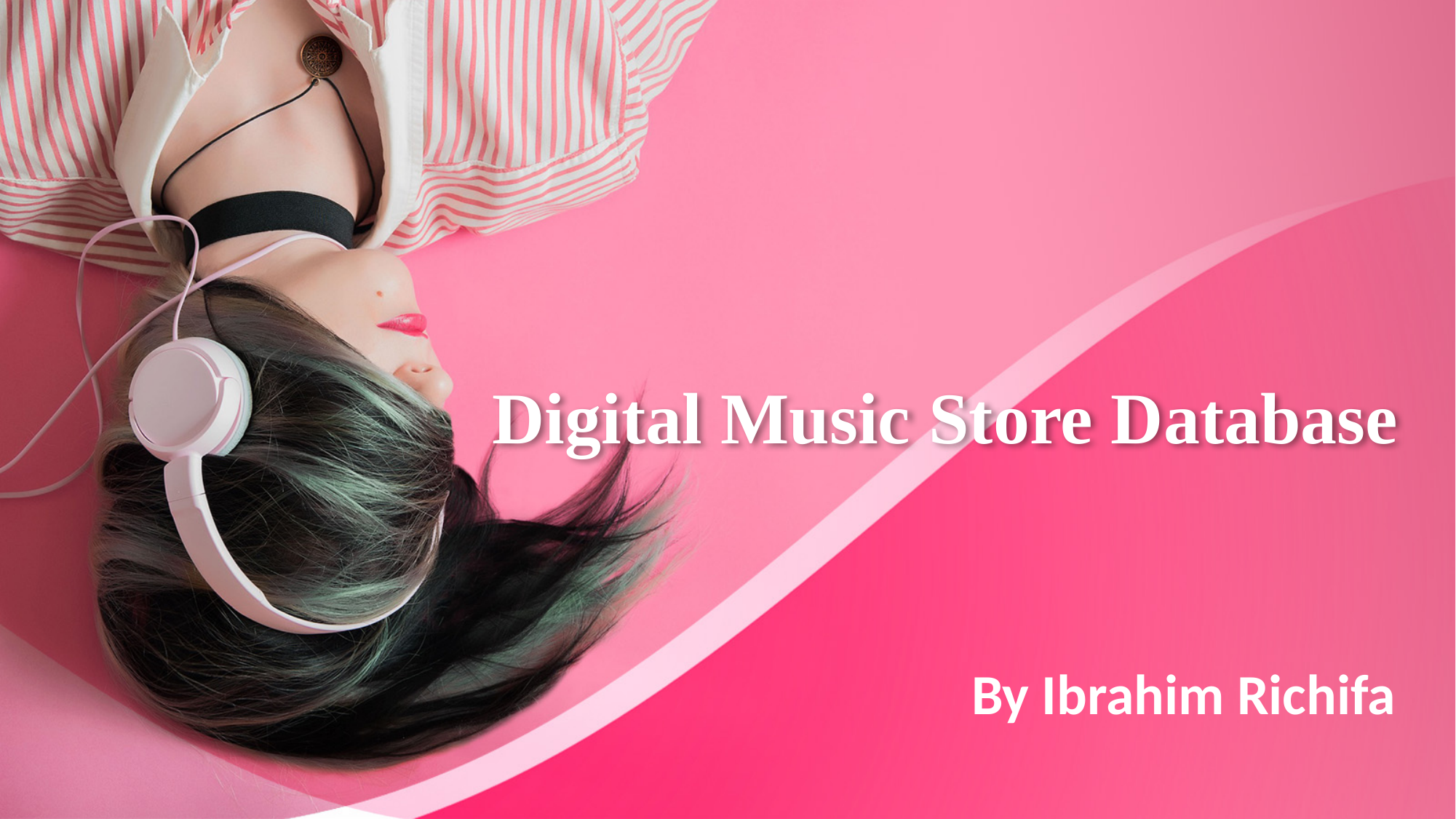

# Digital Music Store Database
By Ibrahim Richifa